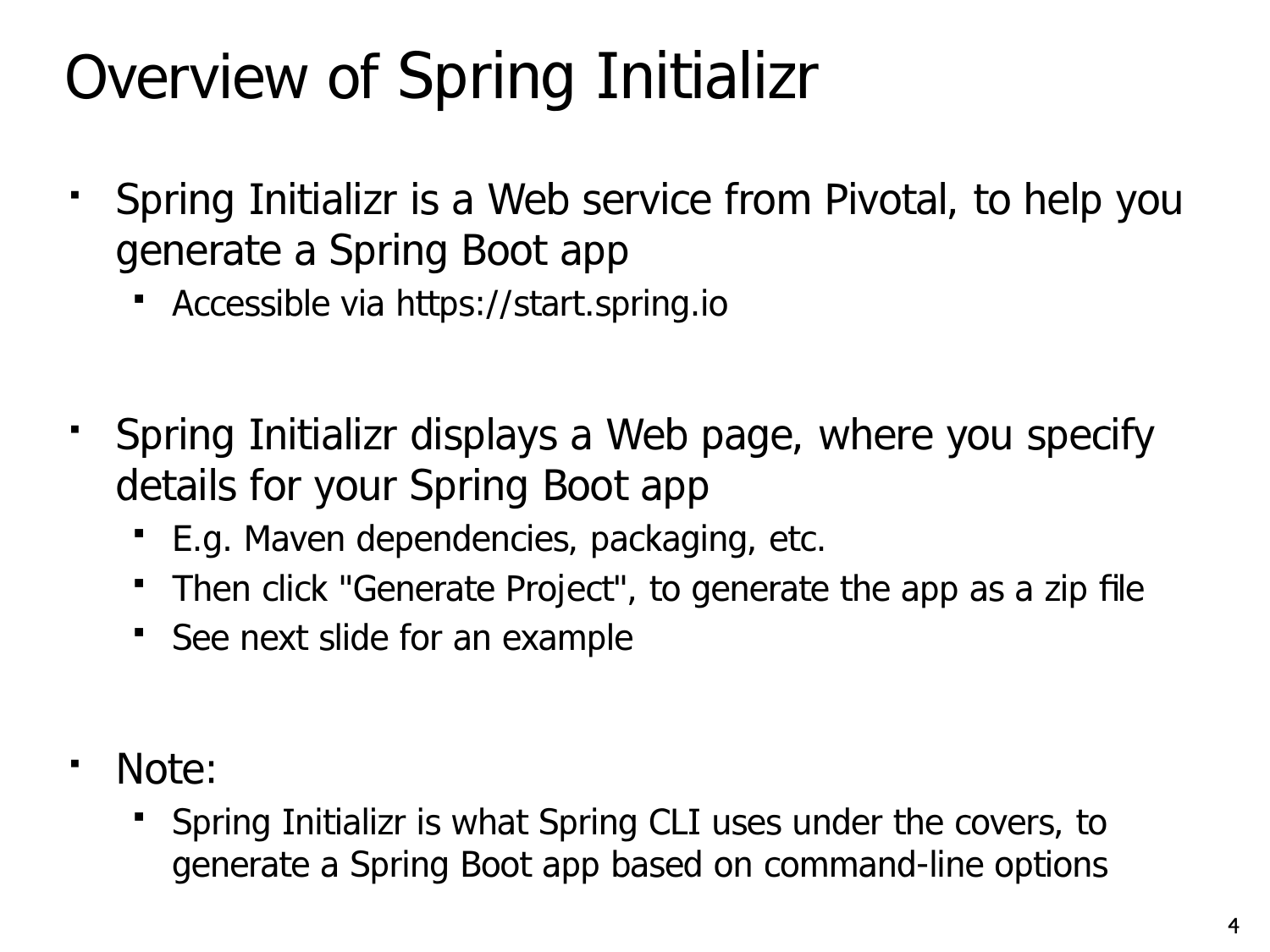

# Overview of Spring Initializr
Spring Initializr is a Web service from Pivotal, to help you generate a Spring Boot app
Accessible via https://start.spring.io

Spring Initializr displays a Web page, where you specify details for your Spring Boot app
E.g. Maven dependencies, packaging, etc.
Then click "Generate Project", to generate the app as a zip file
See next slide for an example

Note:
Spring Initializr is what Spring CLI uses under the covers, to generate a Spring Boot app based on command-line options
4